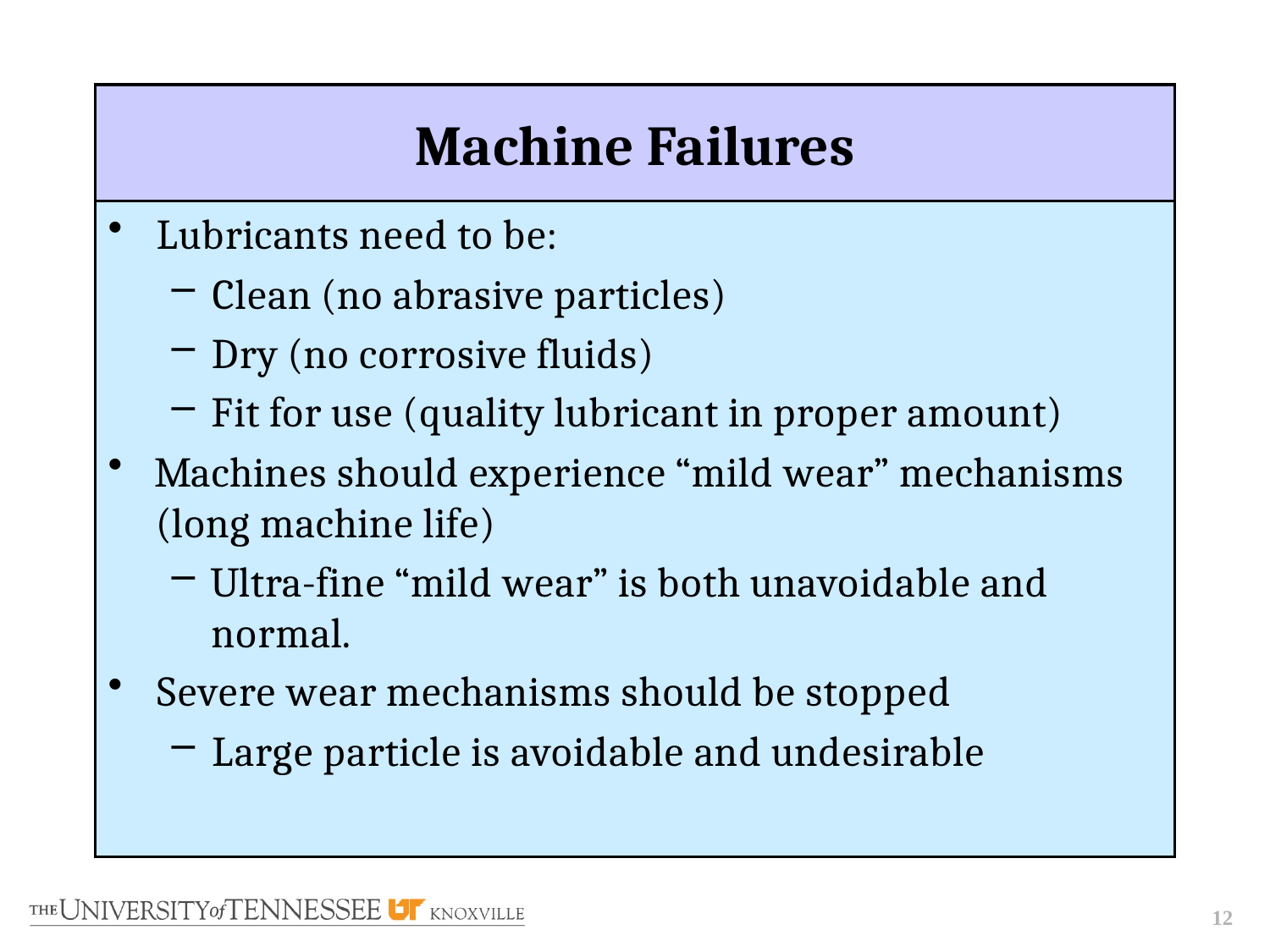

# Machine Failures
Lubricants need to be:
Clean (no abrasive particles)
Dry (no corrosive fluids)
Fit for use (quality lubricant in proper amount)
Machines should experience “mild wear” mechanisms (long machine life)
Ultra-fine “mild wear” is both unavoidable and normal.
Severe wear mechanisms should be stopped
Large particle is avoidable and undesirable

12